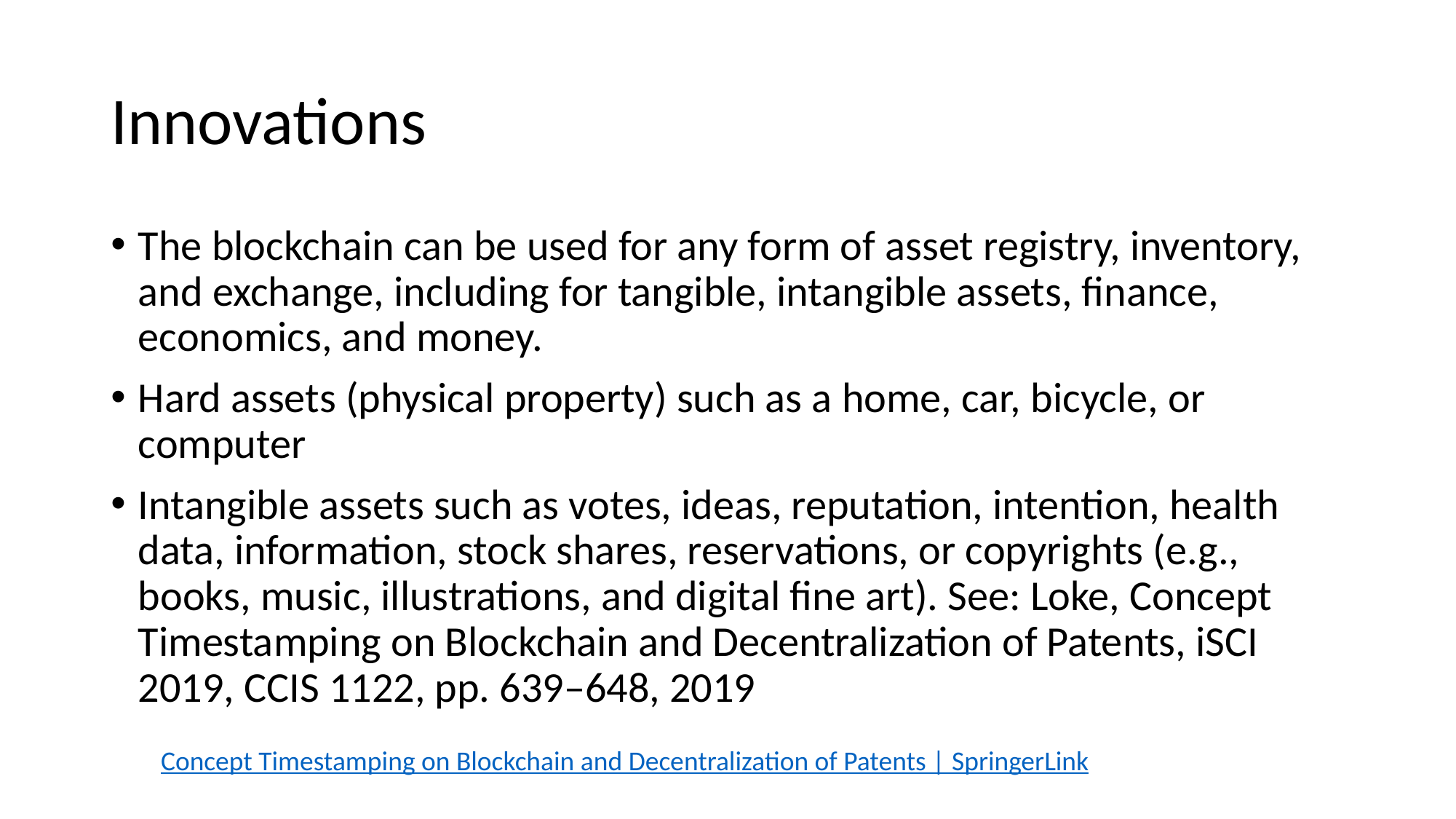

# Innovations
The blockchain can be used for any form of asset registry, inventory, and exchange, including for tangible, intangible assets, finance, economics, and money.
Hard assets (physical property) such as a home, car, bicycle, or computer
Intangible assets such as votes, ideas, reputation, intention, health data, information, stock shares, reservations, or copyrights (e.g., books, music, illustrations, and digital fine art). See: Loke, Concept Timestamping on Blockchain and Decentralization of Patents, iSCI 2019, CCIS 1122, pp. 639–648, 2019

Concept Timestamping on Blockchain and Decentralization of Patents | SpringerLink